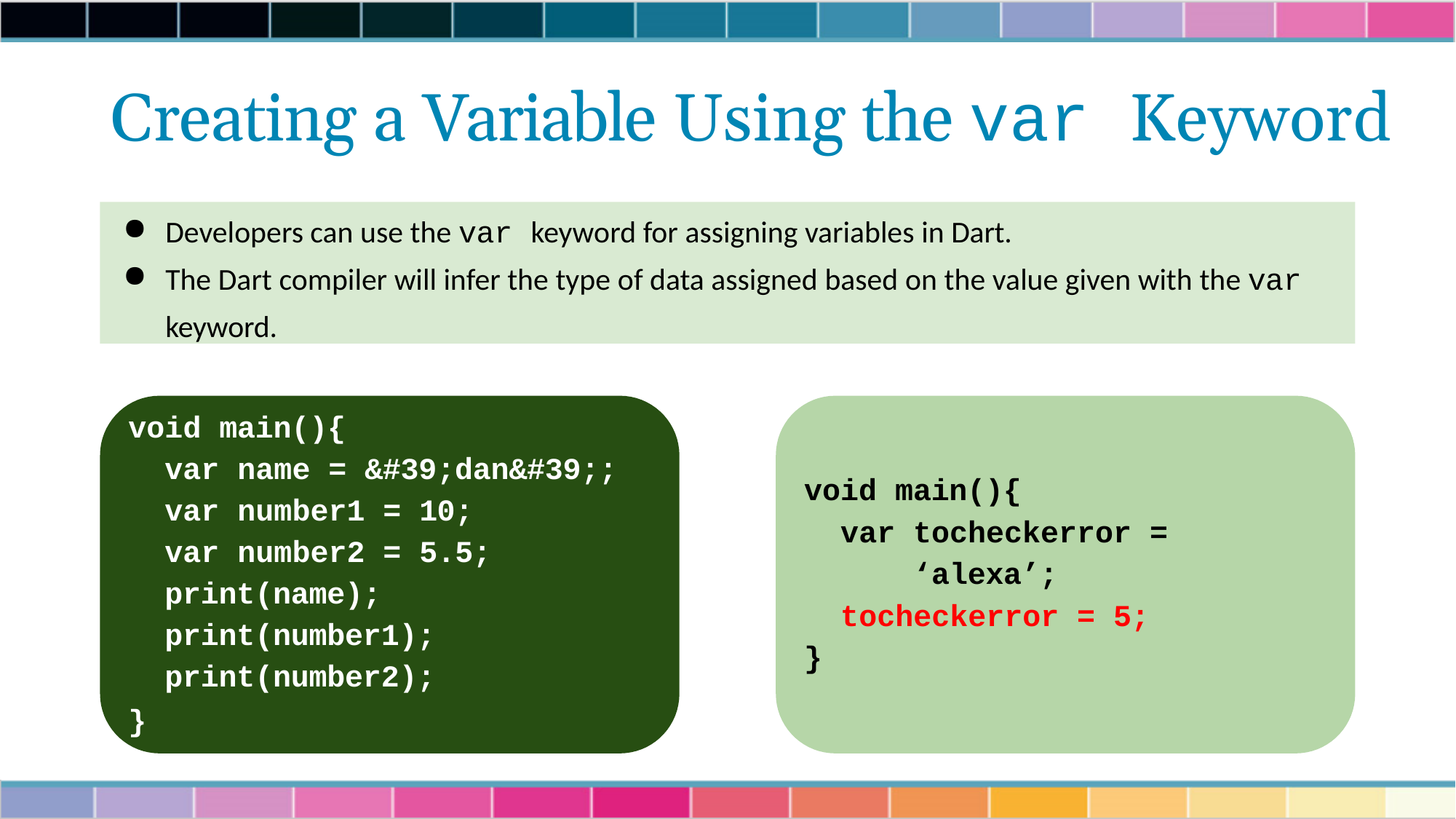

# Creating a Variable Using the var Keyword
Developers can use the var keyword for assigning variables in Dart.
The Dart compiler will infer the type of data assigned based on the value given with the var
keyword.

void main(){
var name = &#39;dan&#39;; var number1 = 10;
var number2 = 5.5; print(name); print(number1); print(number2);
void main(){
var tocheckerror =
‘alexa’;
tocheckerror = 5;
}
}